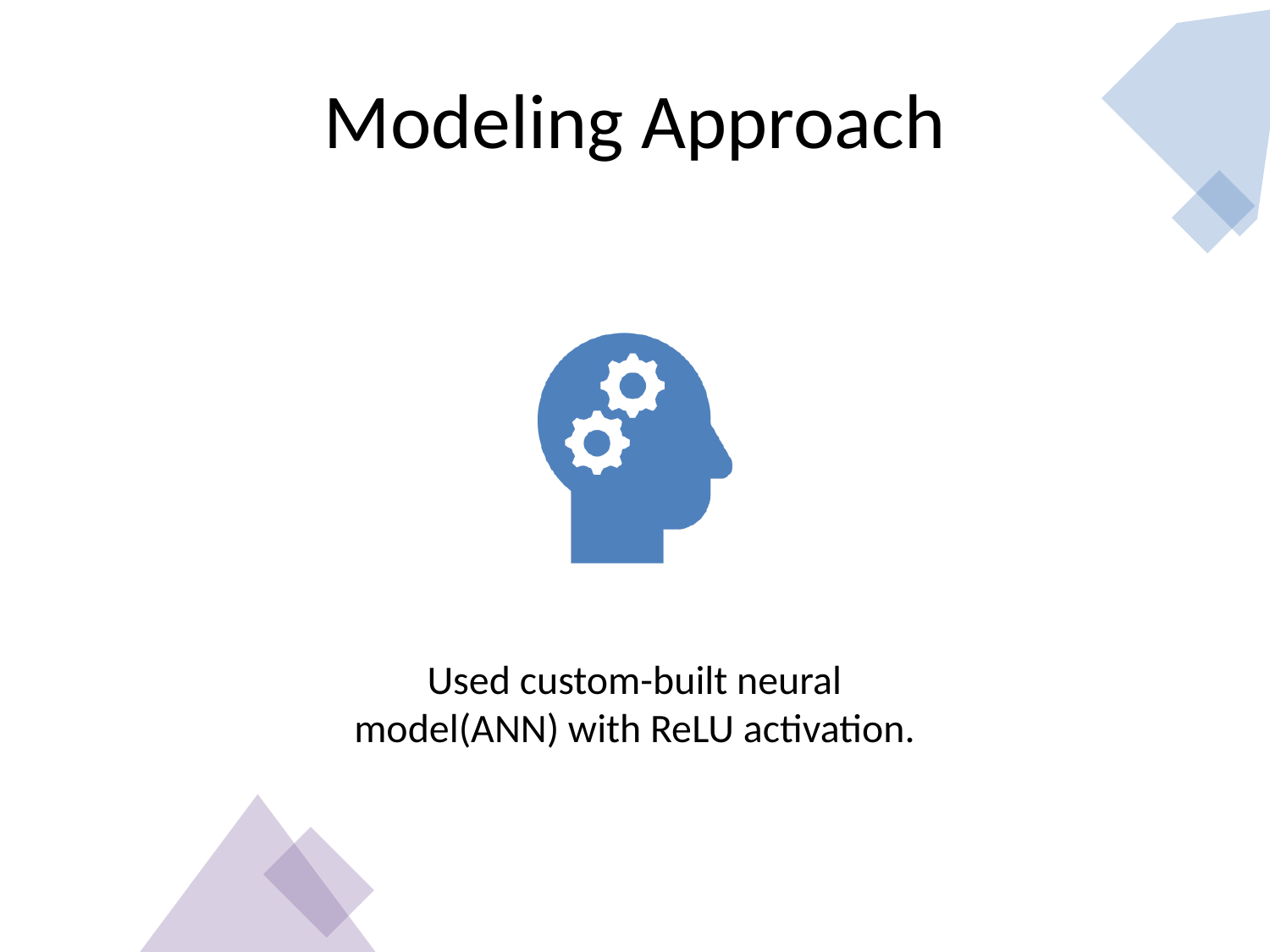

# Modeling Approach
Used custom-built neural model(ANN) with ReLU activation.